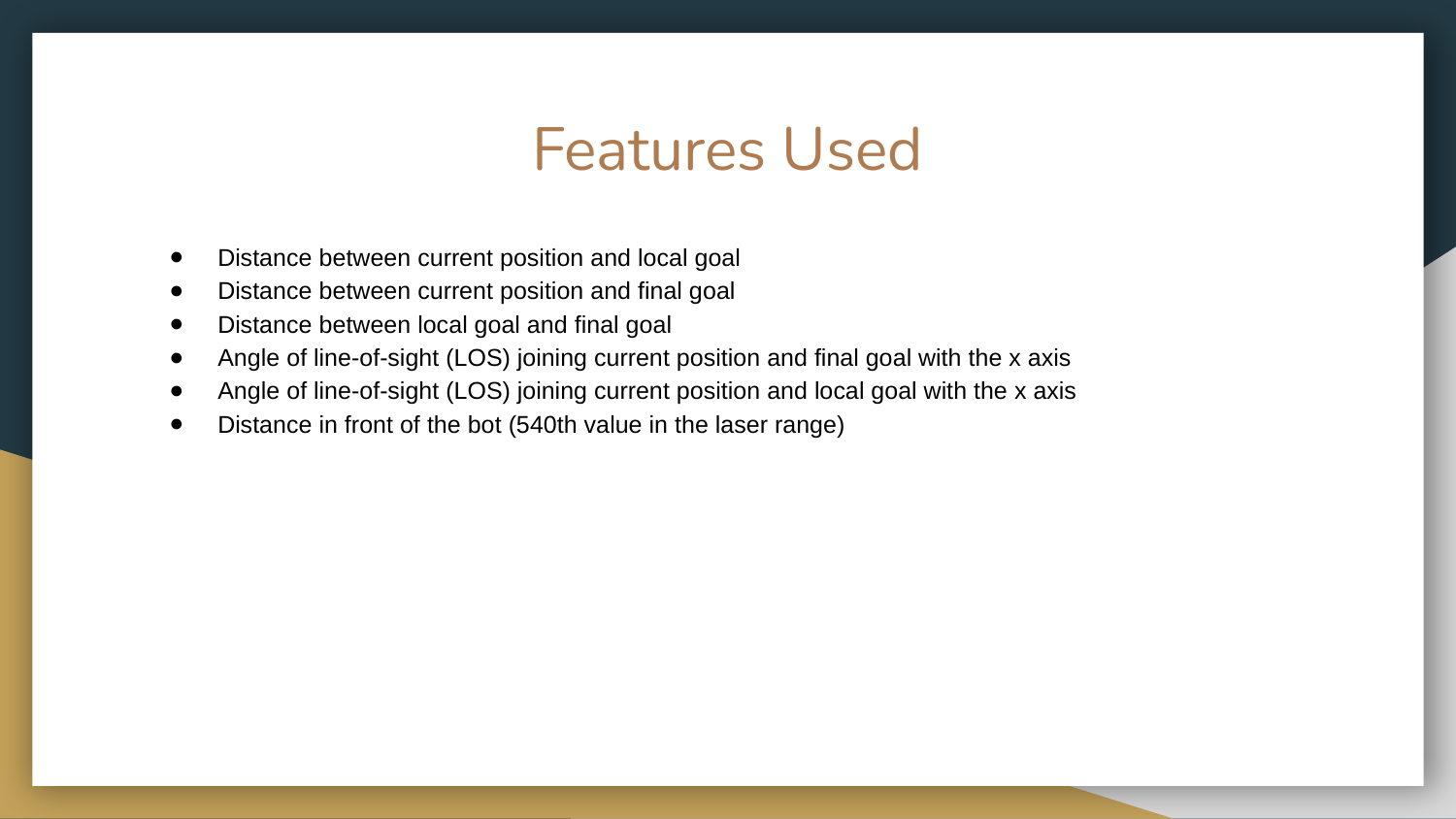

# Features Used
Distance between current position and local goal
Distance between current position and final goal
Distance between local goal and final goal
Angle of line-of-sight (LOS) joining current position and final goal with the x axis
Angle of line-of-sight (LOS) joining current position and local goal with the x axis
Distance in front of the bot (540th value in the laser range)